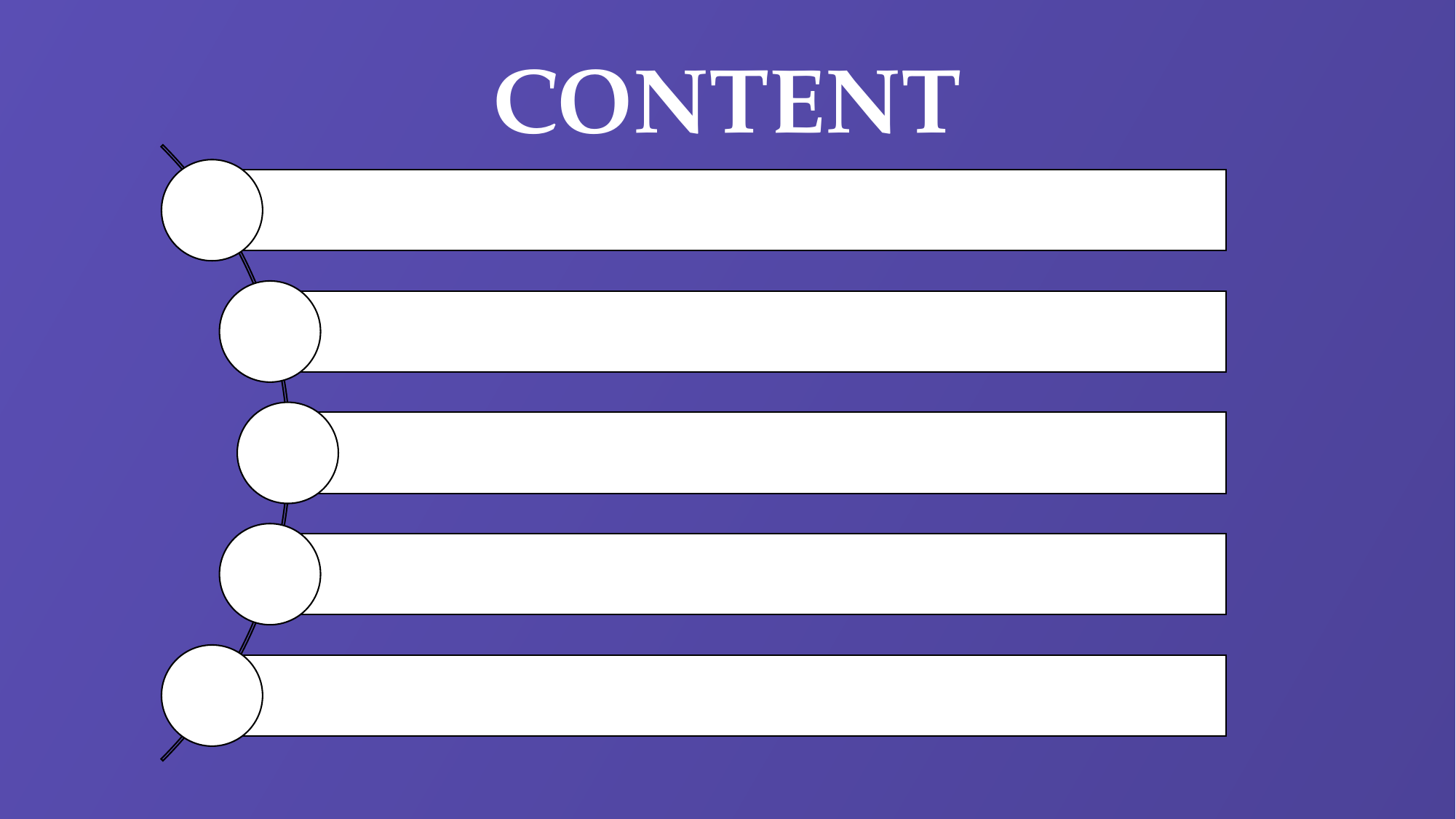

WHAT IS CLICK-UP

PURPOSE

FUNCTIONALITY

ADVANTAGES

LIMITATION
# CONTENT